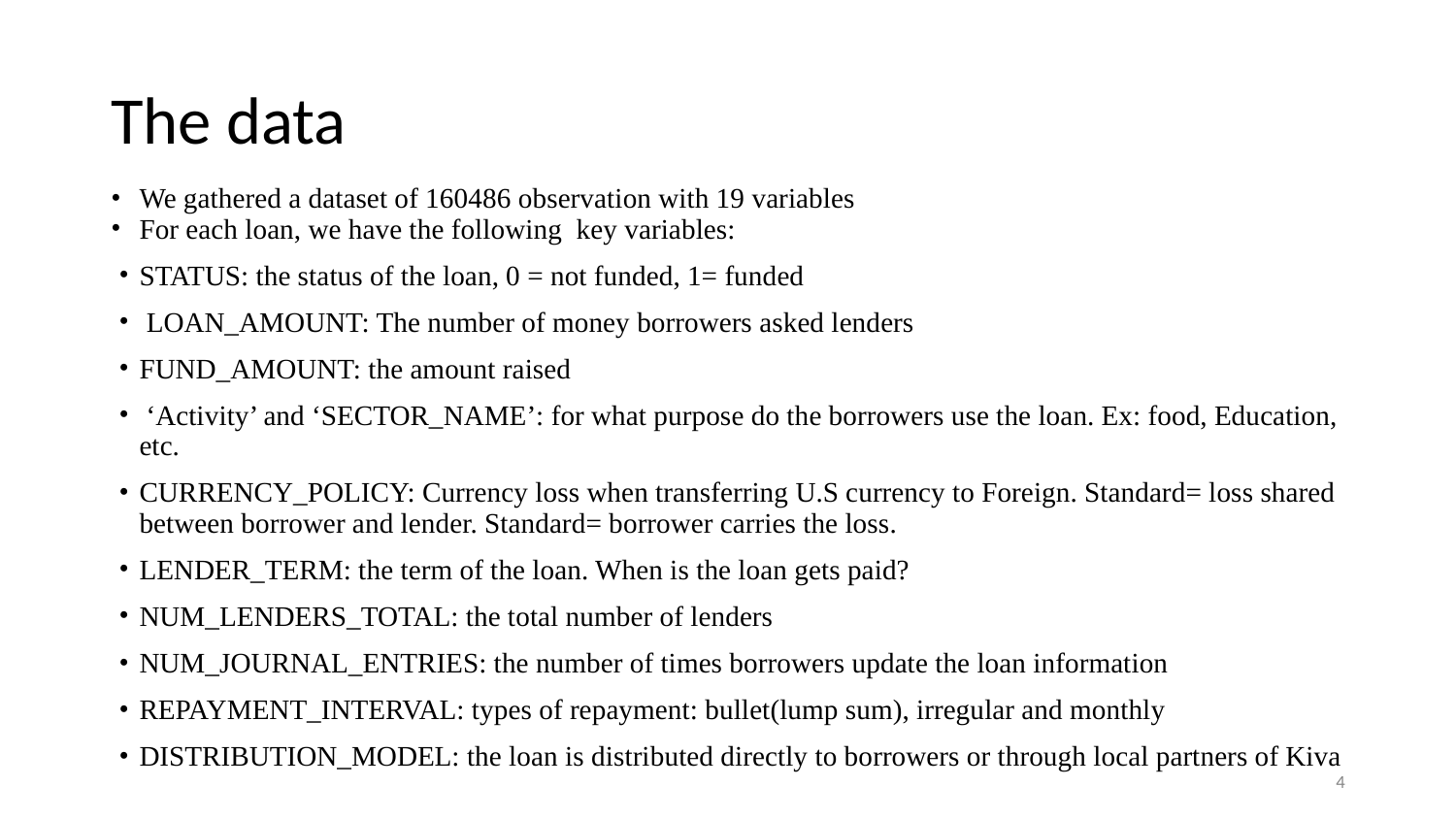

# The data
We gathered a dataset of 160486 observation with 19 variables
For each loan, we have the following  key variables:
STATUS: the status of the loan, 0 = not funded, 1= funded
 LOAN_AMOUNT: The number of money borrowers asked lenders
FUND_AMOUNT: the amount raised
 ‘Activity’ and ‘SECTOR_NAME’: for what purpose do the borrowers use the loan. Ex: food, Education, etc.
CURRENCY_POLICY: Currency loss when transferring U.S currency to Foreign. Standard= loss shared between borrower and lender. Standard= borrower carries the loss.
LENDER_TERM: the term of the loan. When is the loan gets paid?
NUM_LENDERS_TOTAL: the total number of lenders
NUM_JOURNAL_ENTRIES: the number of times borrowers update the loan information
REPAYMENT_INTERVAL: types of repayment: bullet(lump sum), irregular and monthly
DISTRIBUTION_MODEL: the loan is distributed directly to borrowers or through local partners of Kiva

4